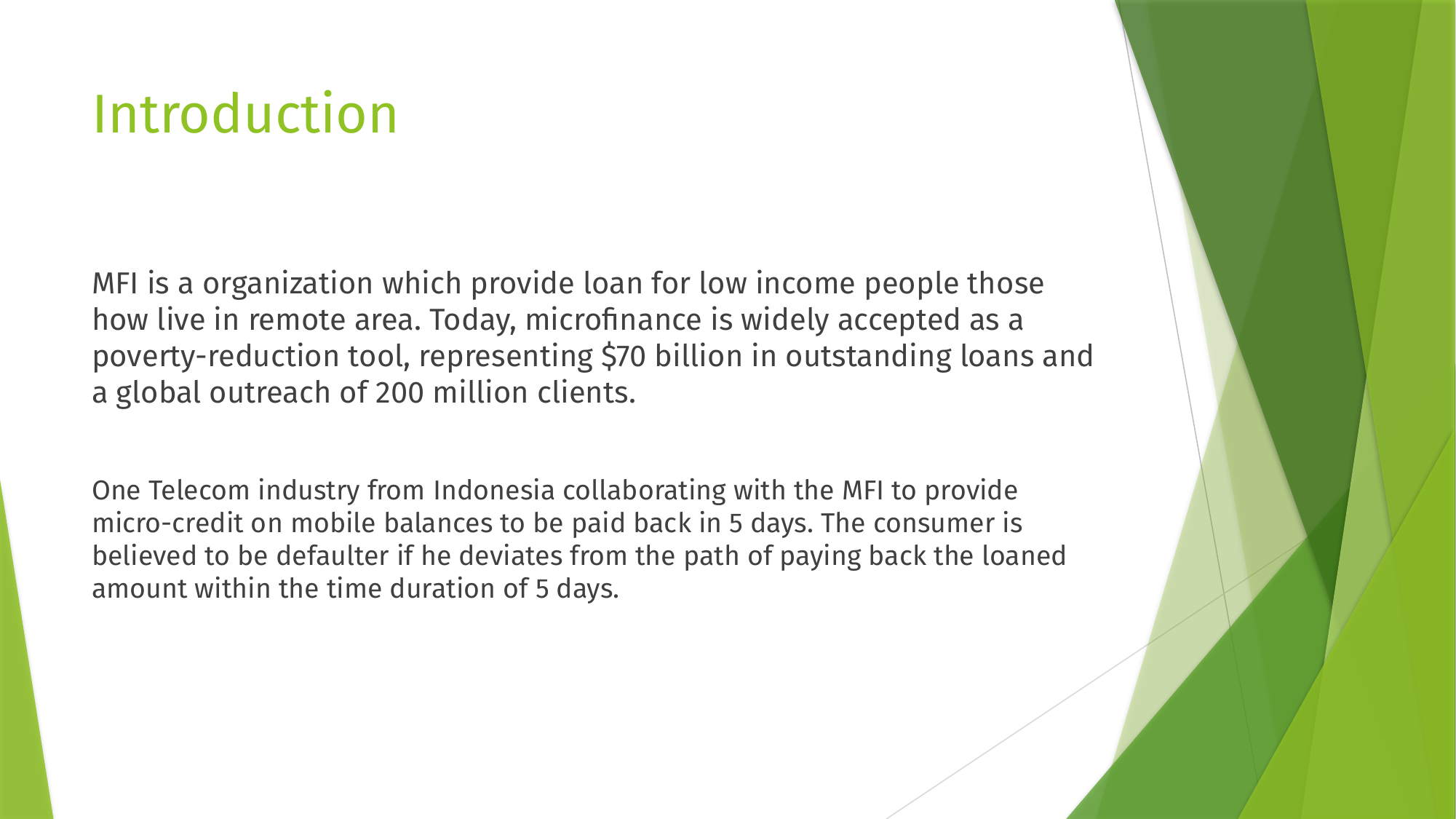

# Introduction
MFI is a organization which provide loan for low income people those how live in remote area. Today, microfinance is widely accepted as a poverty-reduction tool, representing $70 billion in outstanding loans and a global outreach of 200 million clients.

One Telecom industry from Indonesia collaborating with the MFI to provide micro-credit on mobile balances to be paid back in 5 days. The consumer is believed to be defaulter if he deviates from the path of paying back the loaned amount within the time duration of 5 days.